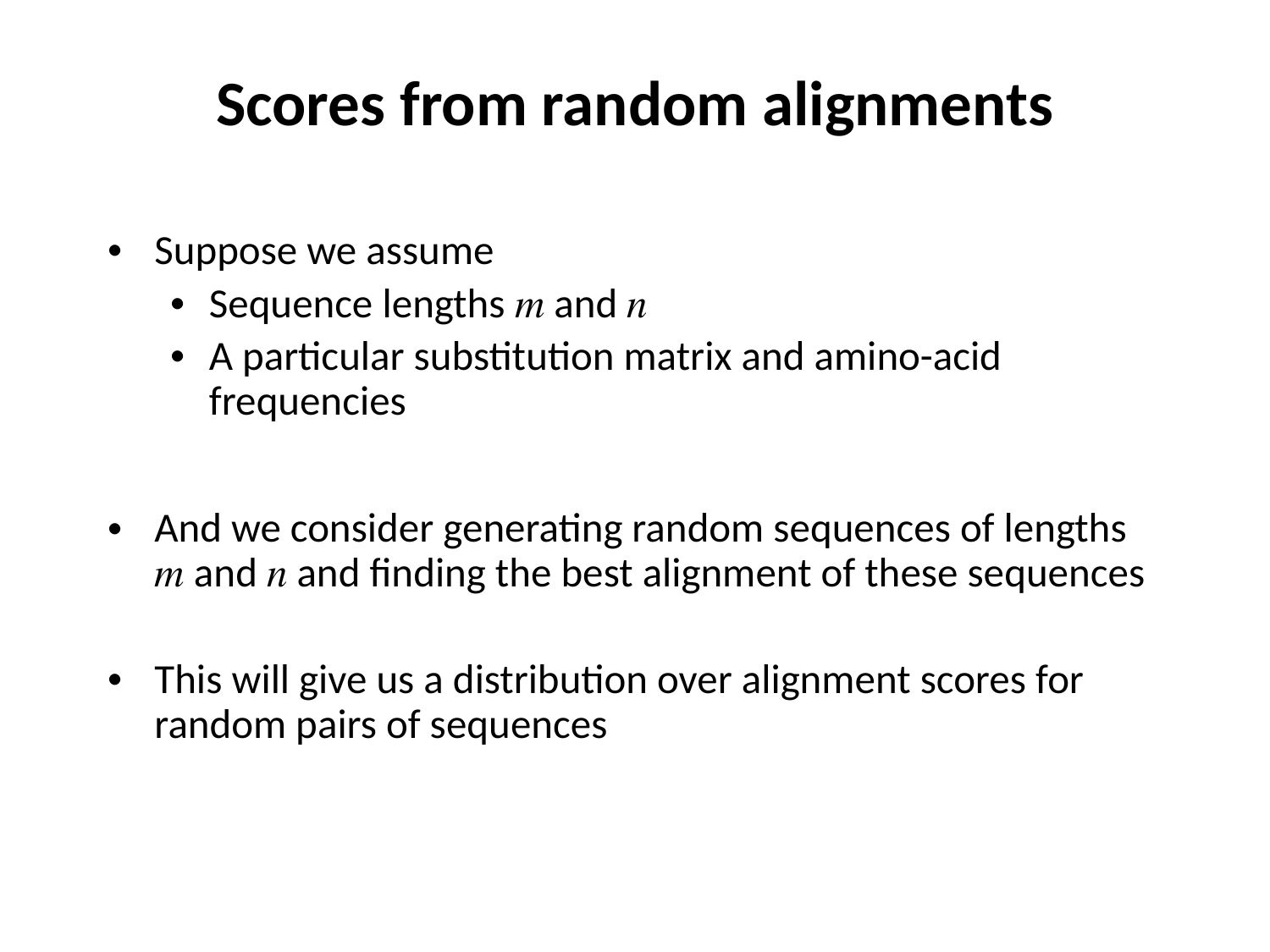

# Scores from random alignments
Suppose we assume
Sequence lengths m and n
A particular substitution matrix and amino-acid frequencies

And we consider generating random sequences of lengths m and n and finding the best alignment of these sequences

This will give us a distribution over alignment scores for random pairs of sequences